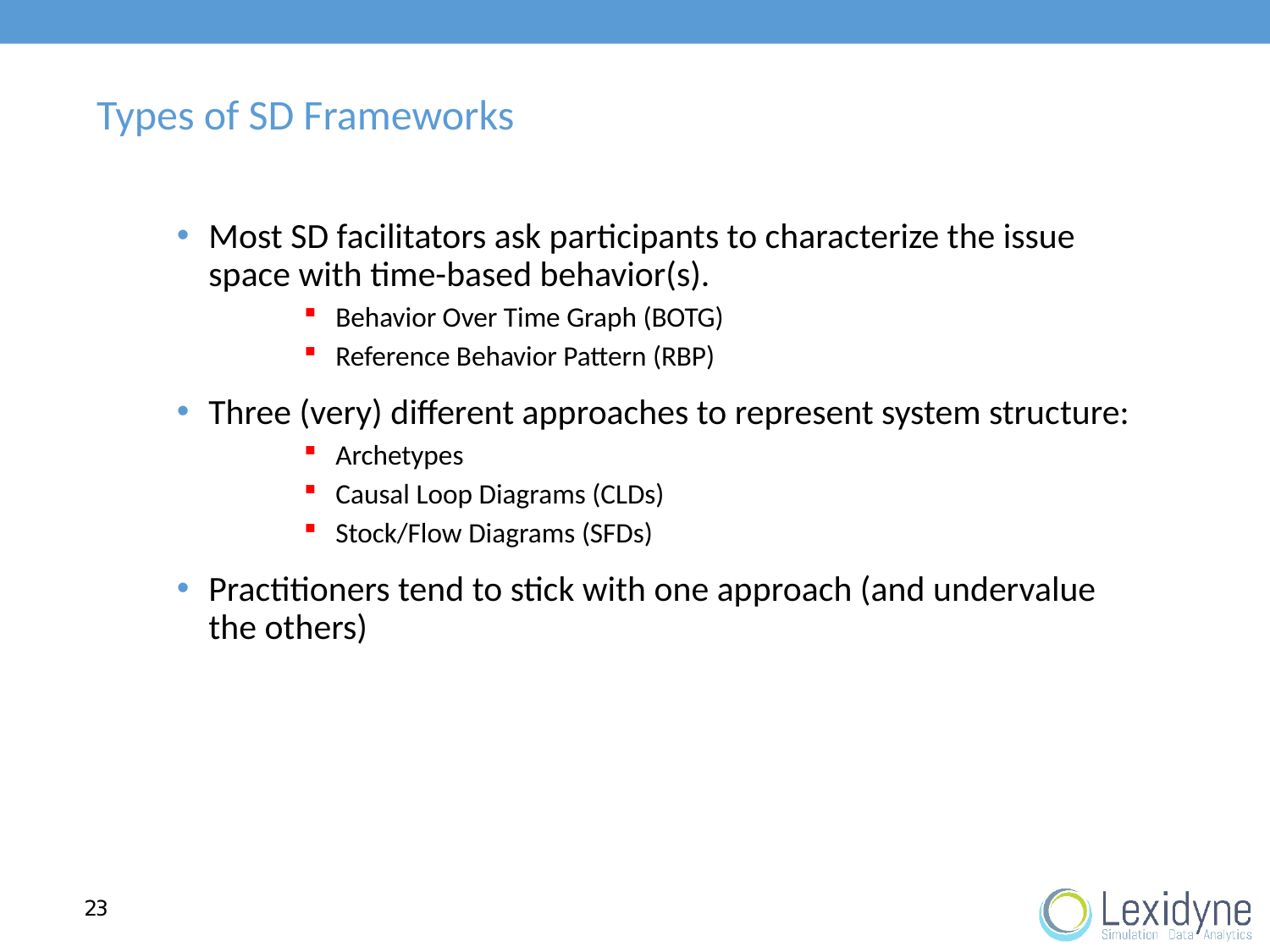

# Types of SD Frameworks
Most SD facilitators ask participants to characterize the issue space with time-based behavior(s).
Behavior Over Time Graph (BOTG)
Reference Behavior Pattern (RBP)
Three (very) different approaches to represent system structure:
Archetypes
Causal Loop Diagrams (CLDs)
Stock/Flow Diagrams (SFDs)
Practitioners tend to stick with one approach (and undervalue the others)
23